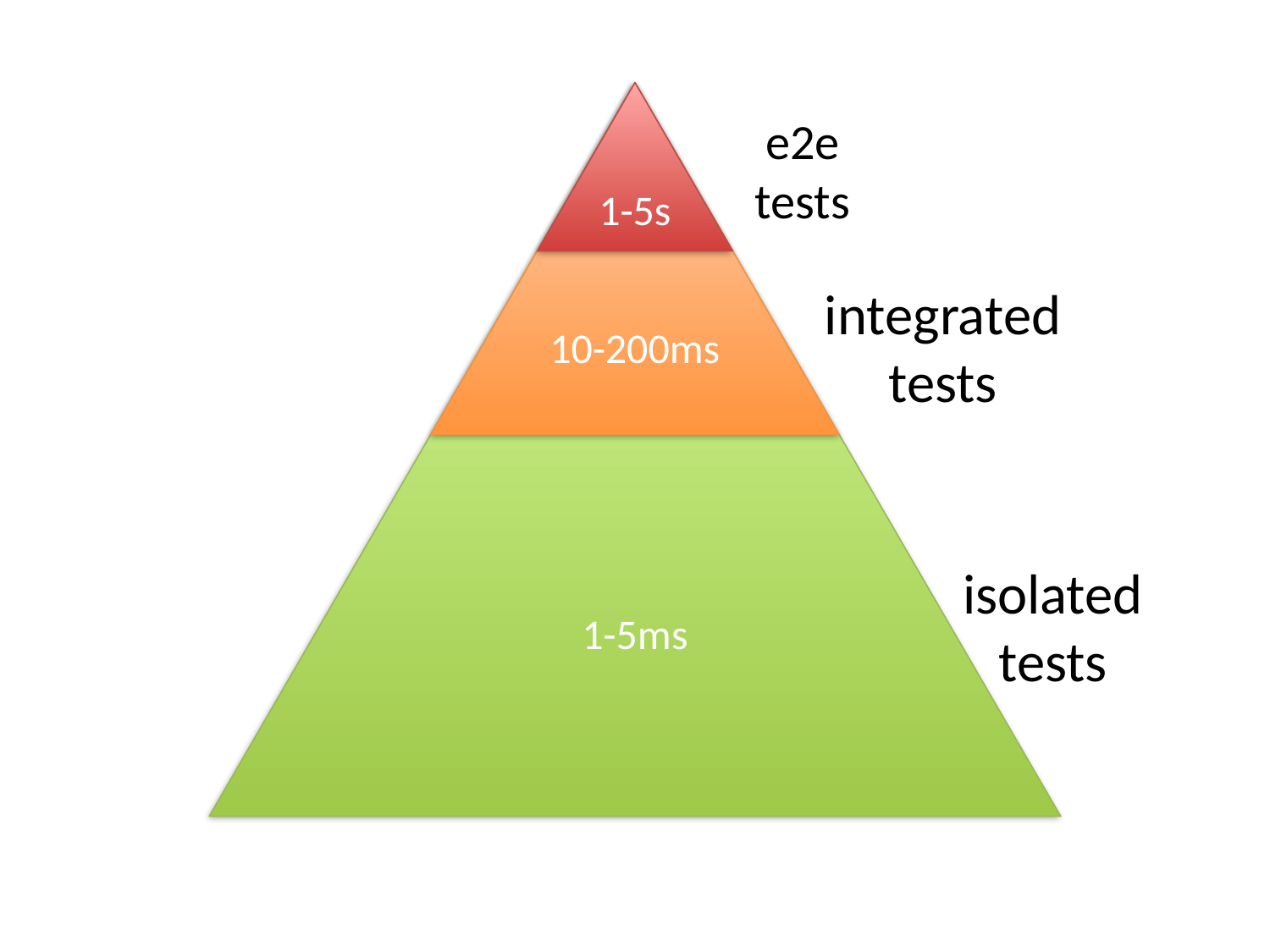

1-5ms
10-200ms
1-5s
e2e
tests
integratedtests
isolated tests